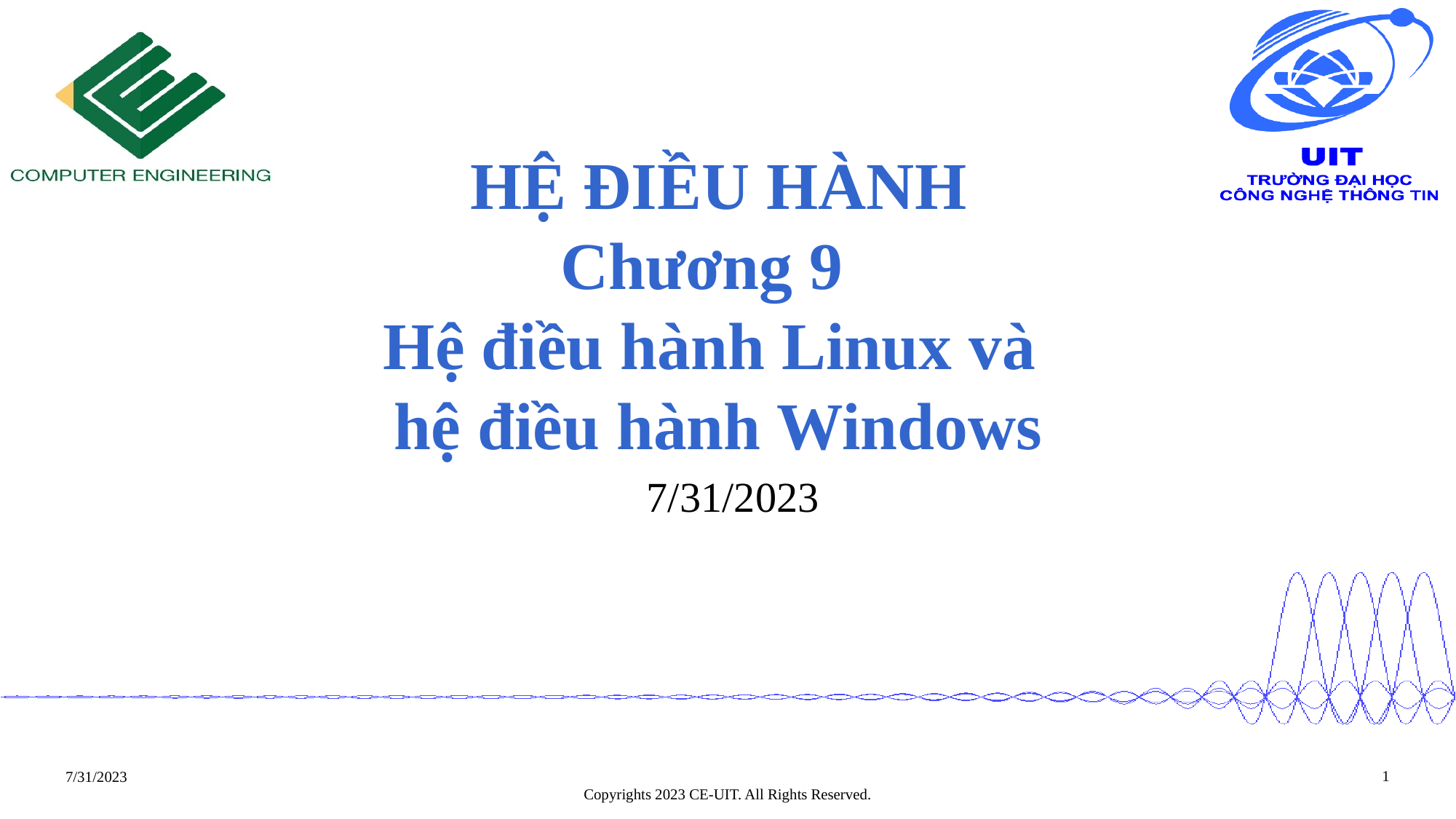

# HỆ ĐIỀU HÀNH Chương 9 Hệ điều hành Linux và hệ điều hành Windows
 7/31/2023
1
7/31/2023
Copyrights 2023 CE-UIT. All Rights Reserved.